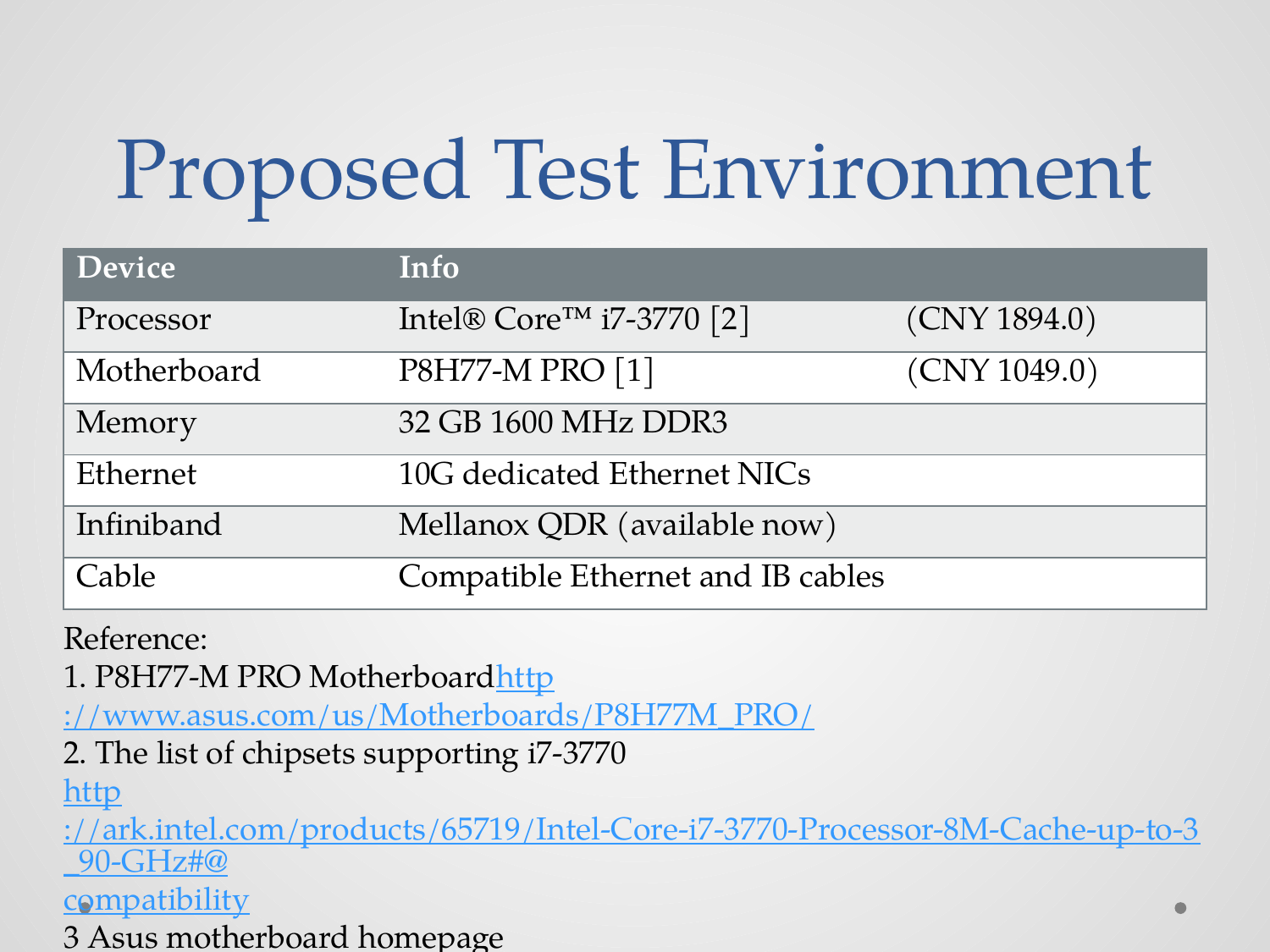

# Proposed Test Environment
| Device | Info |
| --- | --- |
| Processor | Intel® Core™ i7-3770 [2] (CNY 1894.0) |
| Motherboard | P8H77-M PRO [1] (CNY 1049.0) |
| Memory | 32 GB 1600 MHz DDR3 |
| Ethernet | 10G dedicated Ethernet NICs |
| Infiniband | Mellanox QDR (available now) |
| Cable | Compatible Ethernet and IB cables |
Reference:
1. P8H77-M PRO Motherboardhttp://www.asus.com/us/Motherboards/P8H77M_PRO/
2. The list of chipsets supporting i7-3770
http://ark.intel.com/products/65719/Intel-Core-i7-3770-Processor-8M-Cache-up-to-3_90-GHz#@compatibility
3 Asus motherboard homepage
http://www.asus.com/us/Motherboards/